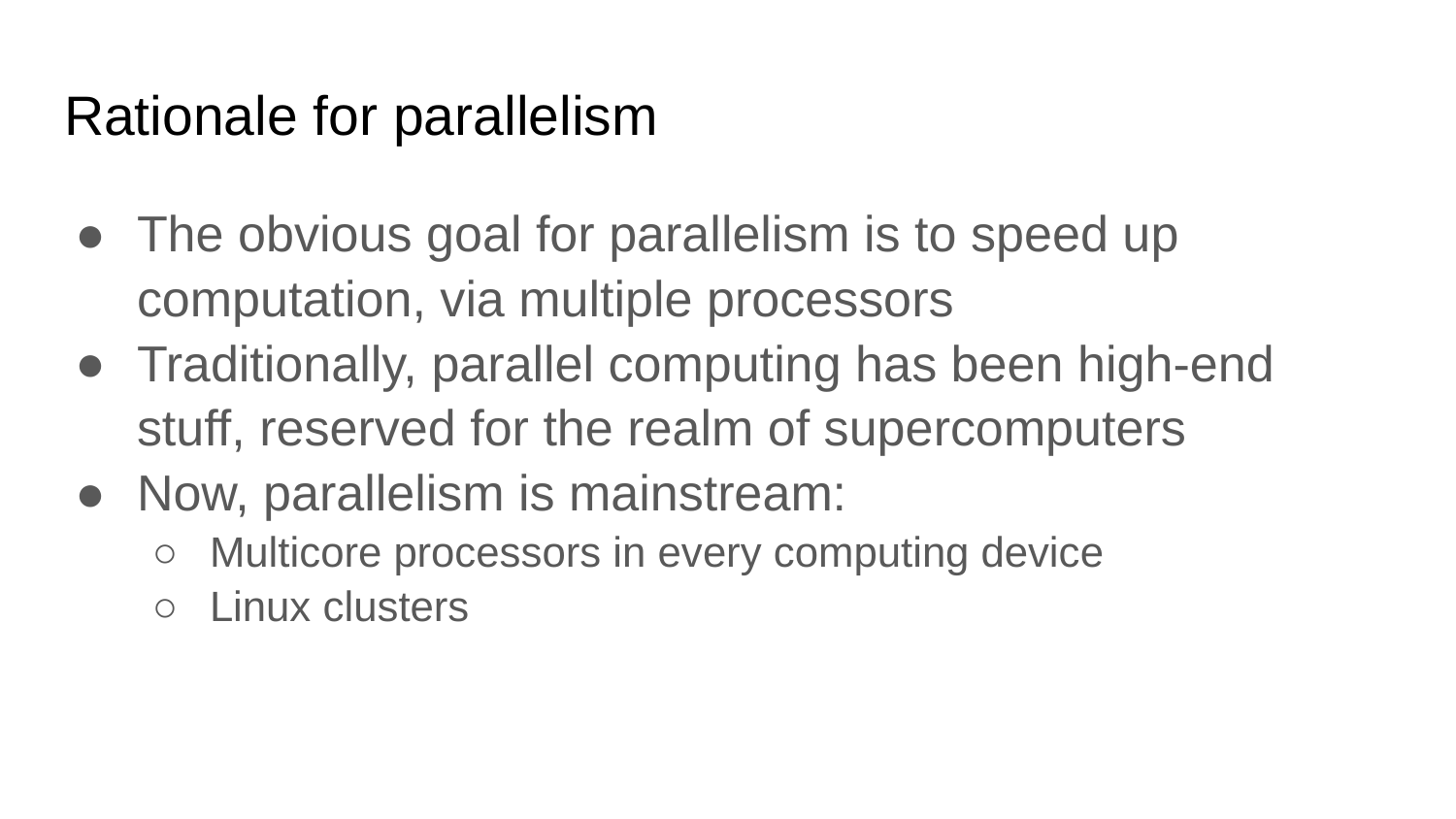

# Rationale for parallelism
The obvious goal for parallelism is to speed up computation, via multiple processors
Traditionally, parallel computing has been high-end stuff, reserved for the realm of supercomputers
Now, parallelism is mainstream:
Multicore processors in every computing device
Linux clusters